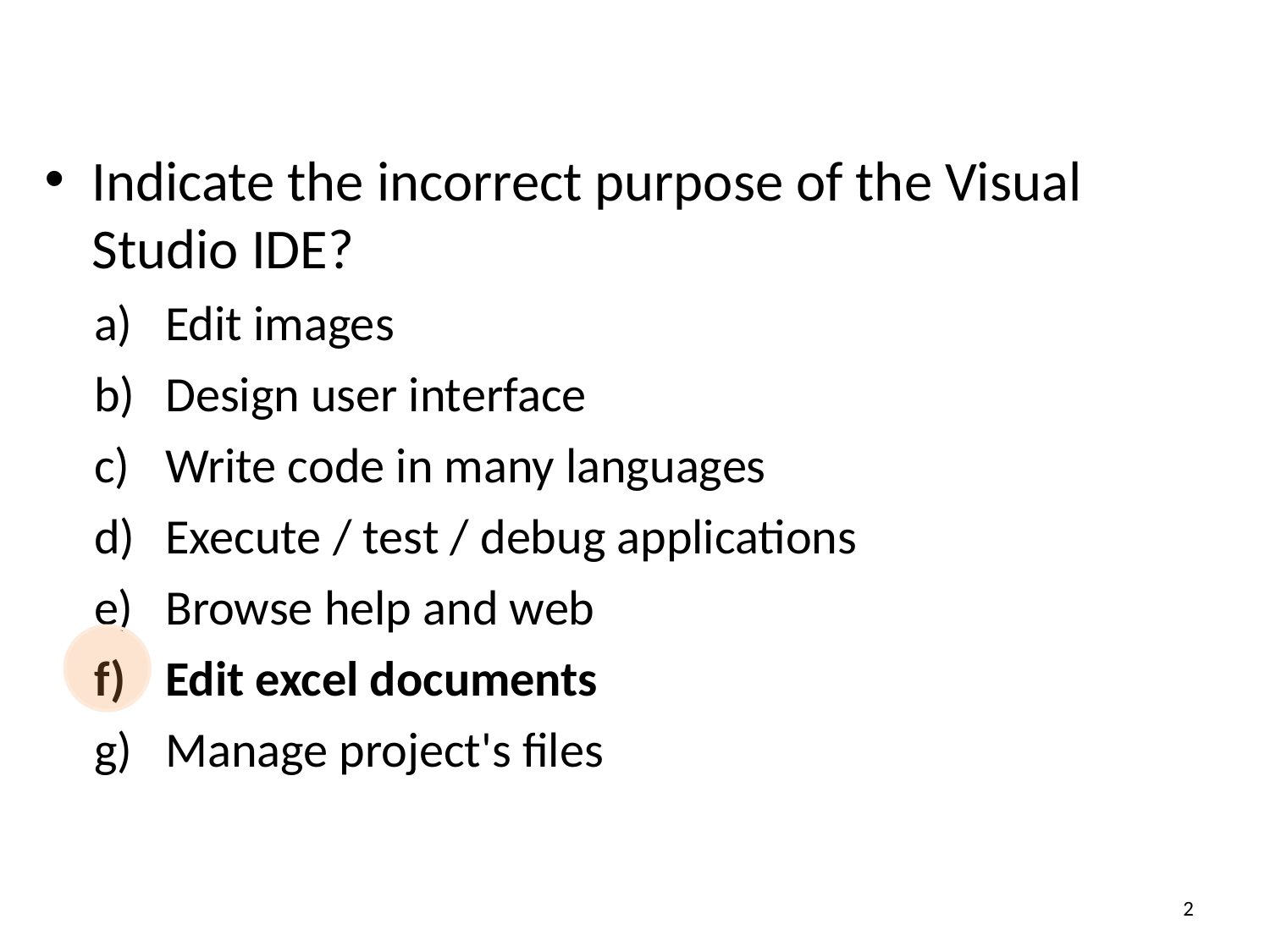

Indicate the incorrect purpose of the Visual Studio IDE?
Edit images
Design user interface
Write code in many languages
Execute / test / debug applications
Browse help and web
Edit excel documents
Manage project's files

2